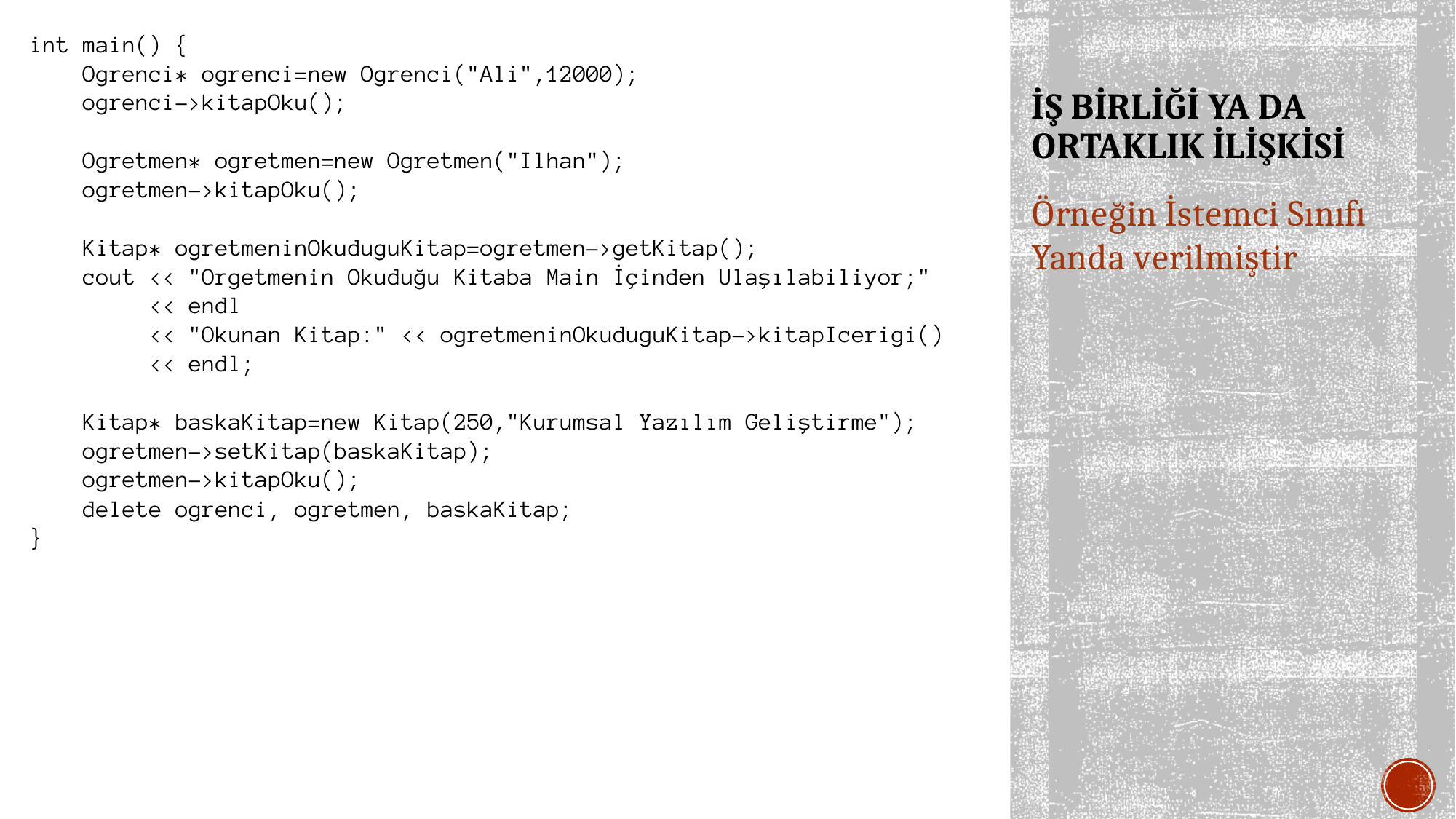

int main() {
    Ogrenci* ogrenci=new Ogrenci("Ali",12000);
    ogrenci->kitapOku();

    Ogretmen* ogretmen=new Ogretmen("Ilhan");
    ogretmen->kitapOku();

    Kitap* ogretmeninOkuduguKitap=ogretmen->getKitap();
    cout << "Orgetmenin Okuduğu Kitaba Main İçinden Ulaşılabiliyor;"
         << endl
         << "Okunan Kitap:" << ogretmeninOkuduguKitap->kitapIcerigi()
         << endl;

    Kitap* baskaKitap=new Kitap(250,"Kurumsal Yazılım Geliştirme");
    ogretmen->setKitap(baskaKitap);
    ogretmen->kitapOku();
    delete ogrenci, ogretmen, baskaKitap;
}

# İŞ BİRLİĞİ YA DA ORTAKLIK İLİŞKİSİ
Örneğin İstemci Sınıfı Yanda verilmiştir